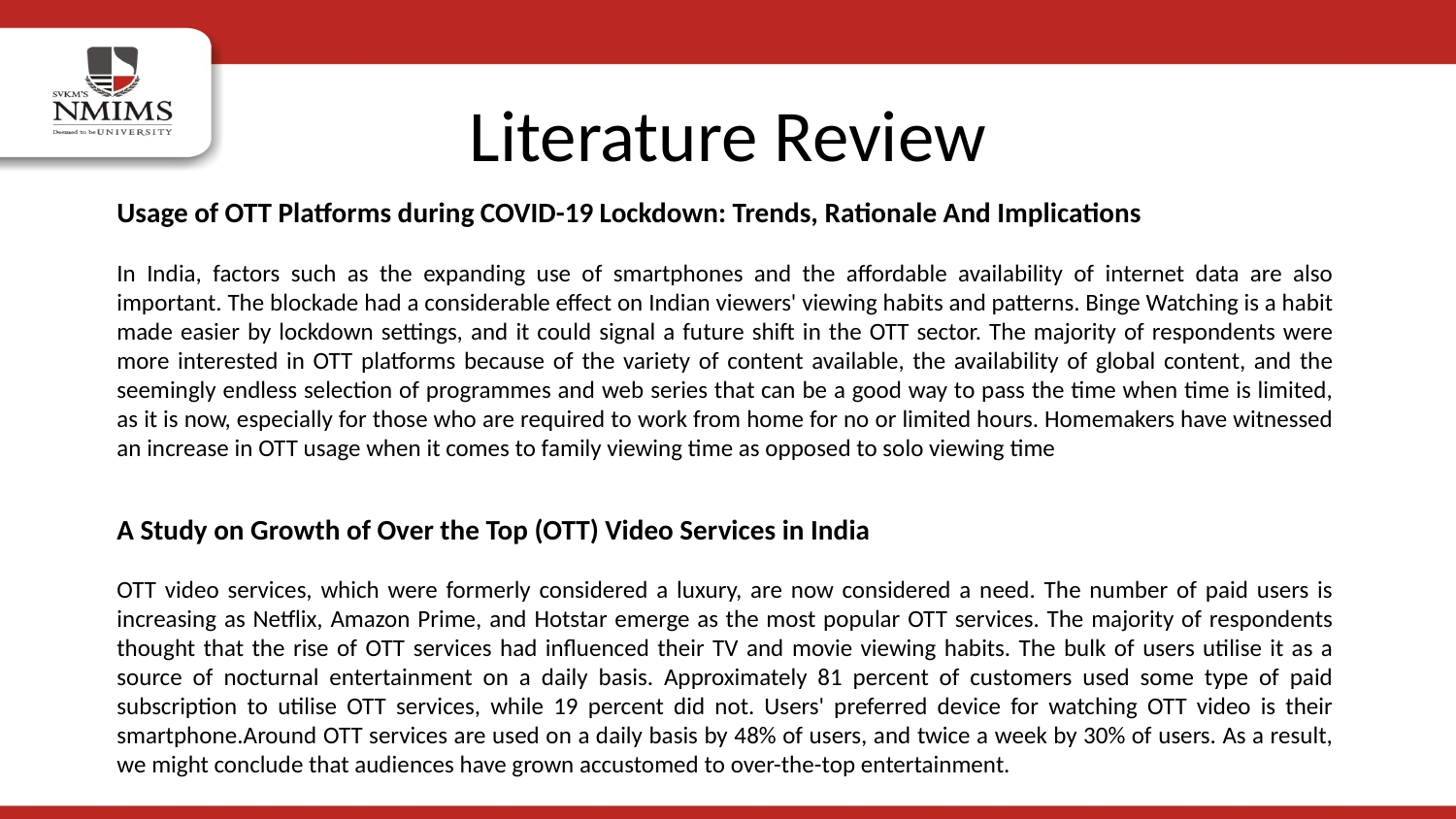

# Literature Review
Usage of OTT Platforms during COVID-19 Lockdown: Trends, Rationale And Implications

In India, factors such as the expanding use of smartphones and the affordable availability of internet data are also important. The blockade had a considerable effect on Indian viewers' viewing habits and patterns. Binge Watching is a habit made easier by lockdown settings, and it could signal a future shift in the OTT sector. The majority of respondents were more interested in OTT platforms because of the variety of content available, the availability of global content, and the seemingly endless selection of programmes and web series that can be a good way to pass the time when time is limited, as it is now, especially for those who are required to work from home for no or limited hours. Homemakers have witnessed an increase in OTT usage when it comes to family viewing time as opposed to solo viewing time
A Study on Growth of Over the Top (OTT) Video Services in India

OTT video services, which were formerly considered a luxury, are now considered a need. The number of paid users is increasing as Netflix, Amazon Prime, and Hotstar emerge as the most popular OTT services. The majority of respondents thought that the rise of OTT services had influenced their TV and movie viewing habits. The bulk of users utilise it as a source of nocturnal entertainment on a daily basis. Approximately 81 percent of customers used some type of paid subscription to utilise OTT services, while 19 percent did not. Users' preferred device for watching OTT video is their smartphone.Around OTT services are used on a daily basis by 48% of users, and twice a week by 30% of users. As a result, we might conclude that audiences have grown accustomed to over-the-top entertainment.